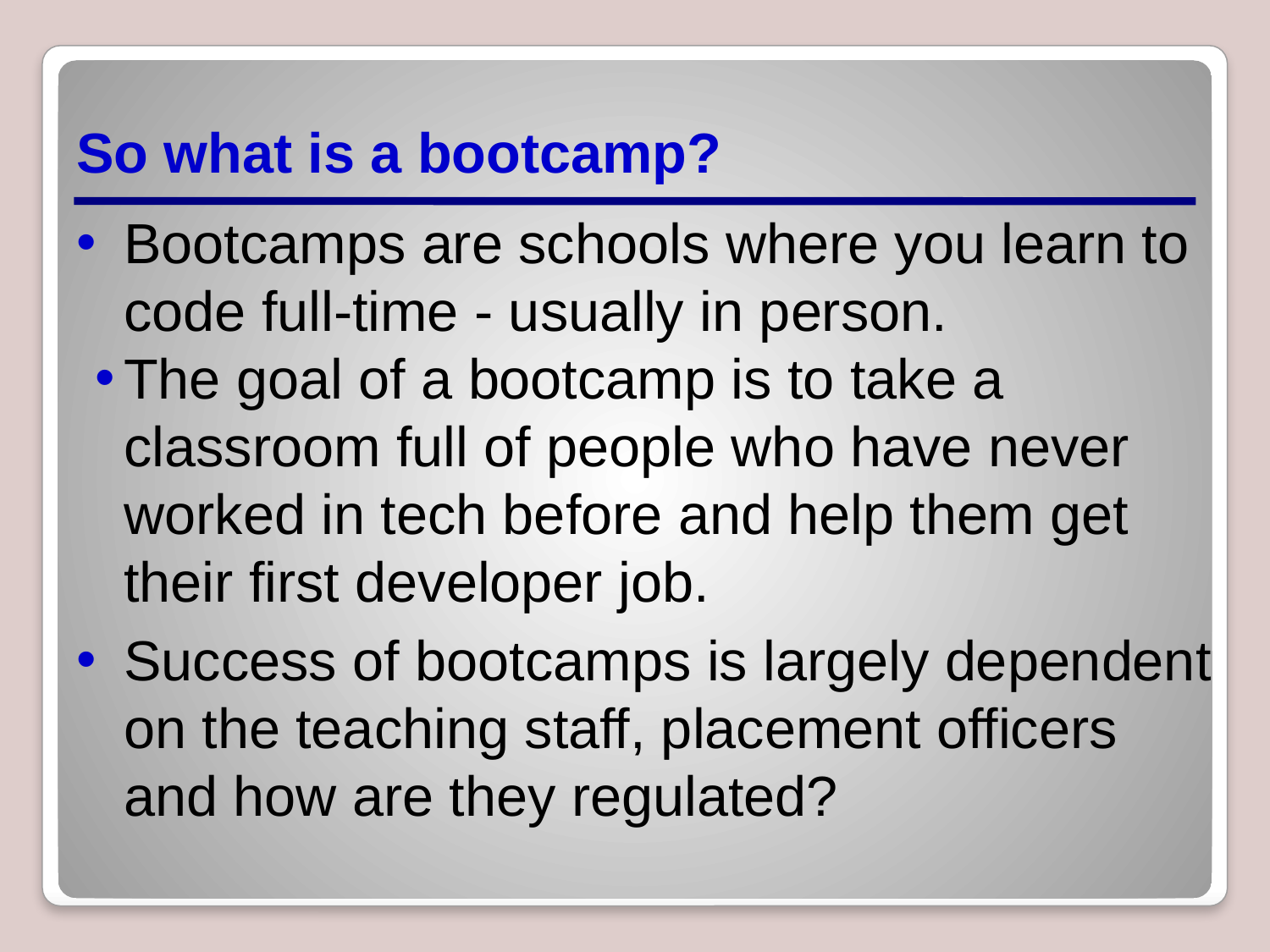

# So what is a bootcamp?
Bootcamps are schools where you learn to code full-time - usually in person.
The goal of a bootcamp is to take a classroom full of people who have never worked in tech before and help them get their first developer job.
Success of bootcamps is largely dependent on the teaching staff, placement officers and how are they regulated?